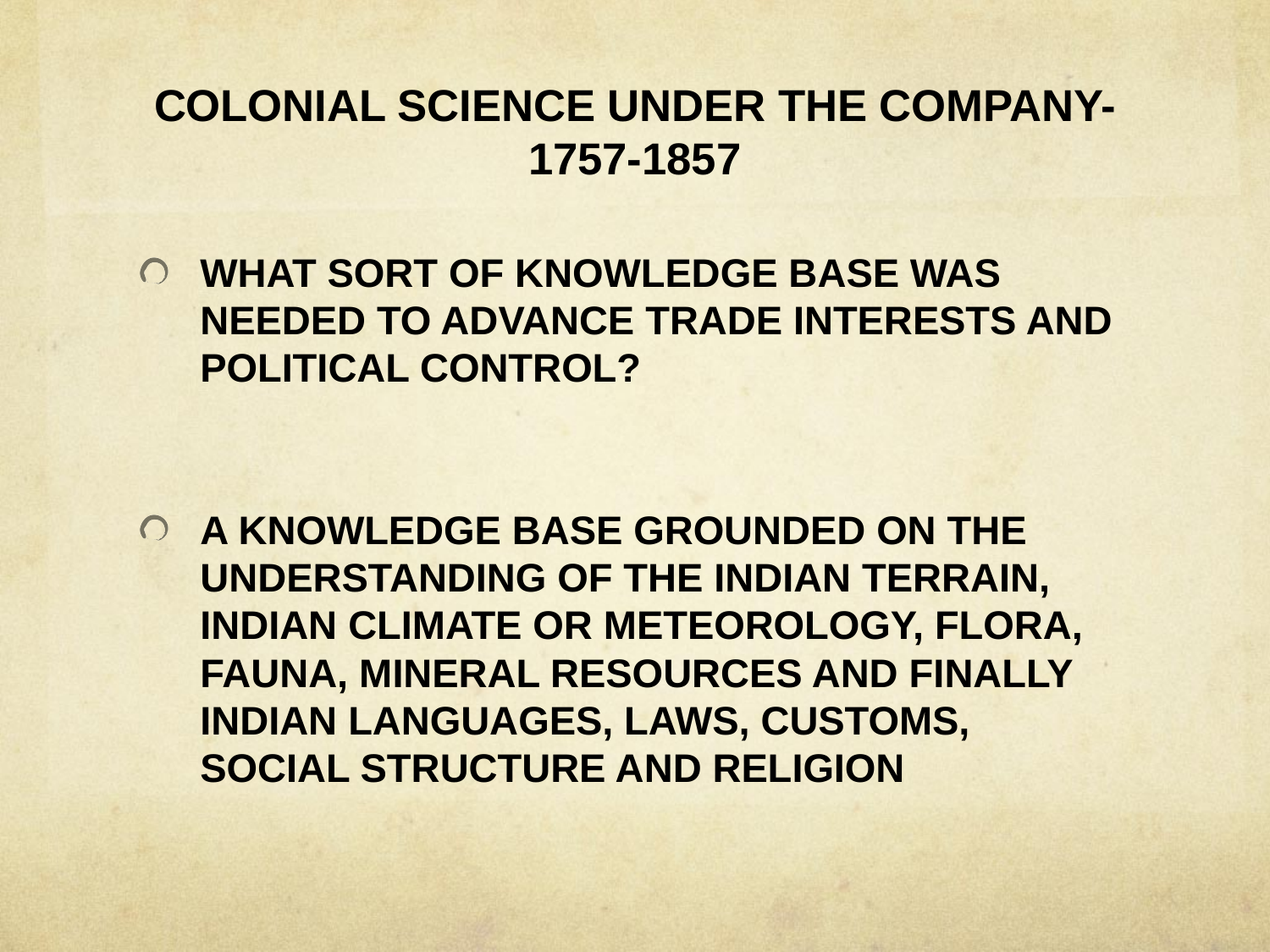

# COLONIAL SCIENCE UNDER THE COMPANY-1757-1857
WHAT SORT OF KNOWLEDGE BASE WAS NEEDED TO ADVANCE TRADE INTERESTS AND POLITICAL CONTROL?

A KNOWLEDGE BASE GROUNDED ON THE UNDERSTANDING OF THE INDIAN TERRAIN, INDIAN CLIMATE OR METEOROLOGY, FLORA, FAUNA, MINERAL RESOURCES AND FINALLY INDIAN LANGUAGES, LAWS, CUSTOMS, SOCIAL STRUCTURE AND RELIGION